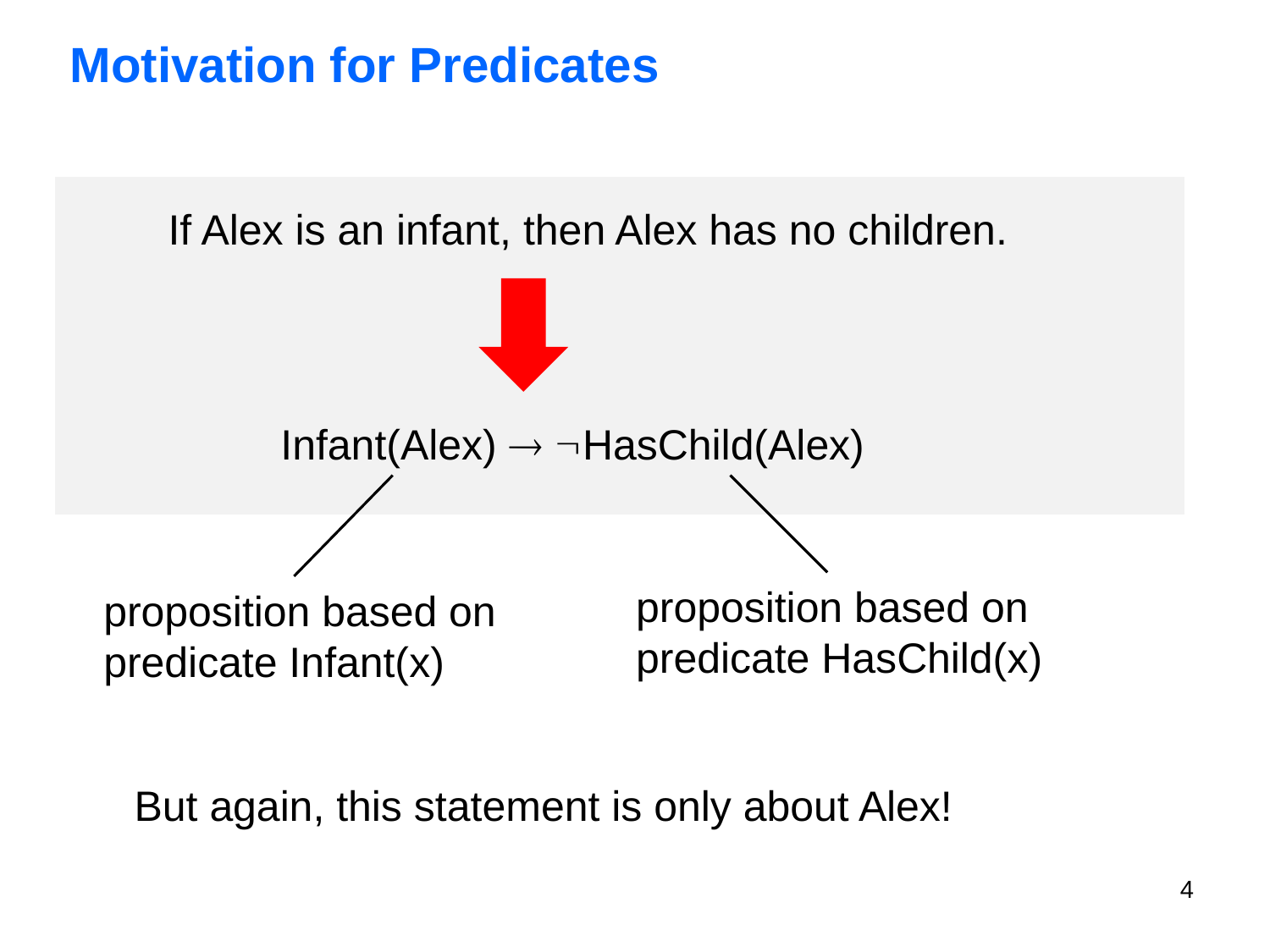

# Motivation for Predicates

If Alex is an infant, then Alex has no children.

Infant(Alex) → ¬HasChild(Alex)
proposition based on
predicate HasChild(x)
proposition based on
predicate Infant(x)

But again, this statement is only about Alex!

4